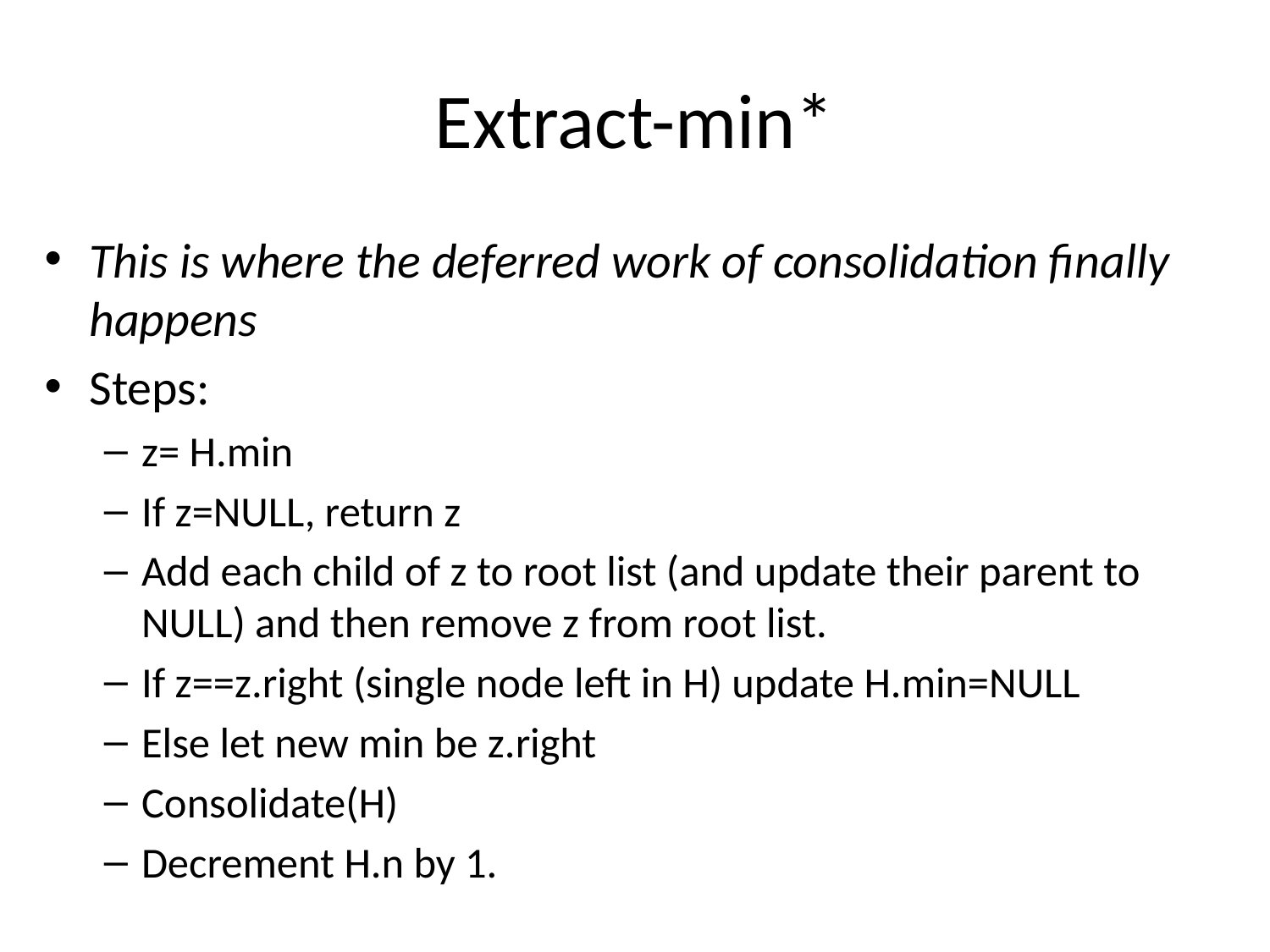

# Extract-min*
This is where the deferred work of consolidation finally happens
Steps:
z= H.min
If z=NULL, return z
Add each child of z to root list (and update their parent to NULL) and then remove z from root list.
If z==z.right (single node left in H) update H.min=NULL
Else let new min be z.right
Consolidate(H)
Decrement H.n by 1.